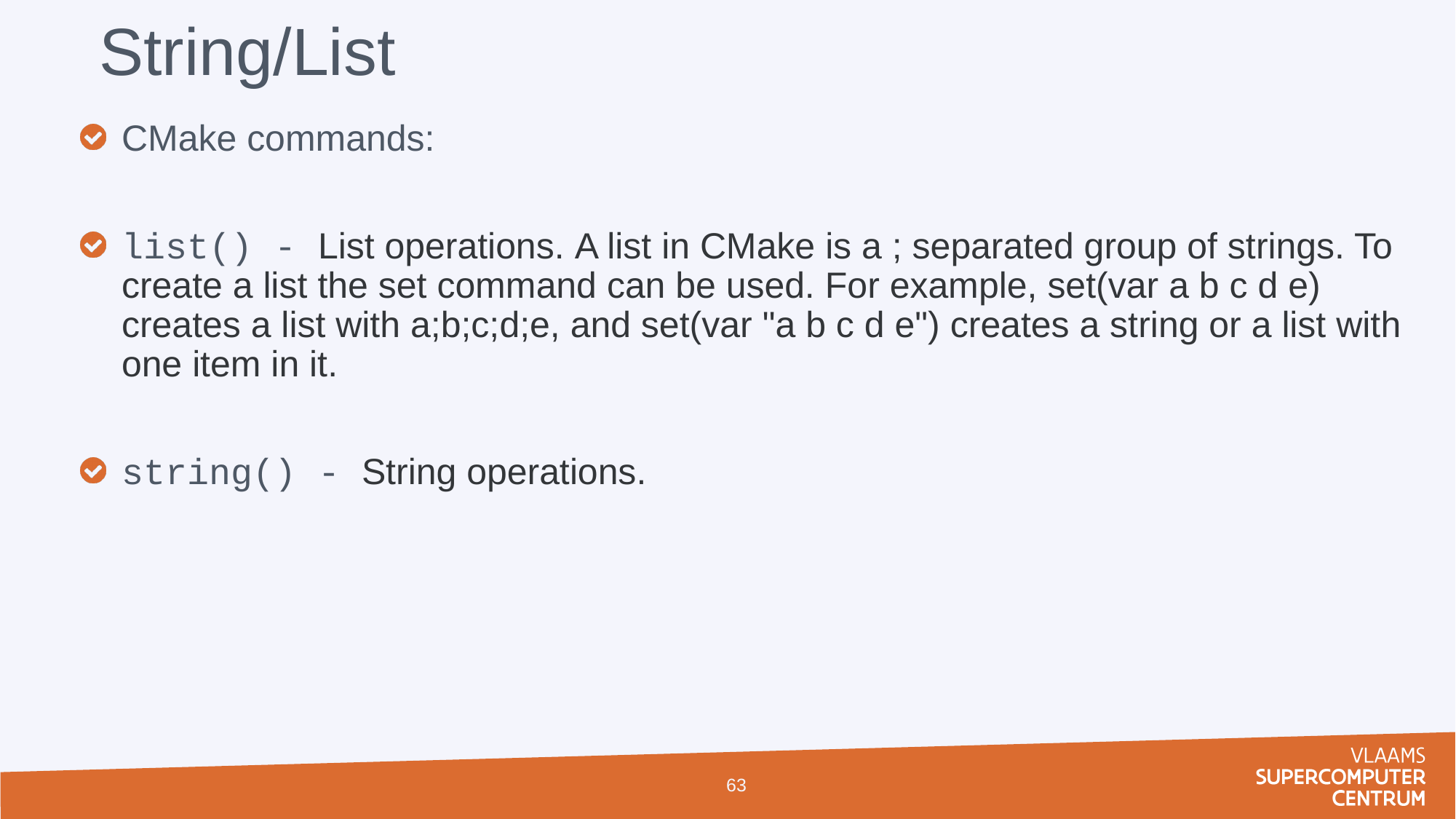

# String/List
CMake commands:

list() - List operations. A list in CMake is a ; separated group of strings. To create a list the set command can be used. For example, set(var a b c d e) creates a list with a;b;c;d;e, and set(var "a b c d e") creates a string or a list with one item in it.

string() - String operations.

63